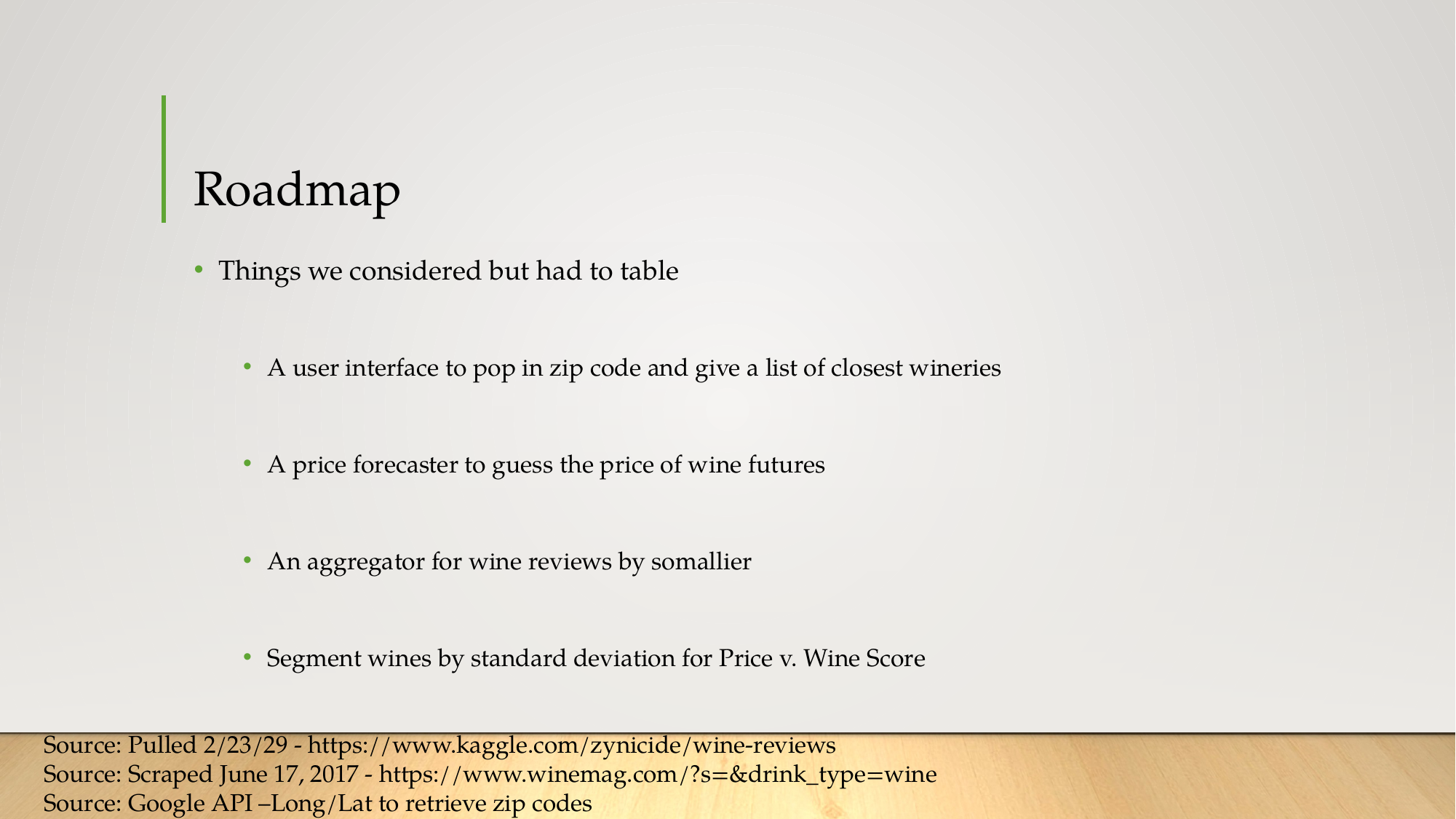

# Roadmap
Things we considered but had to table

A user interface to pop in zip code and give a list of closest wineries

A price forecaster to guess the price of wine futures

An aggregator for wine reviews by somallier

Segment wines by standard deviation for Price v. Wine Score
Source: Pulled 2/23/29 - https://www.kaggle.com/zynicide/wine-reviews
Source: Scraped June 17, 2017 - https://www.winemag.com/?s=&drink_type=wine
Source: Google API –Long/Lat to retrieve zip codes